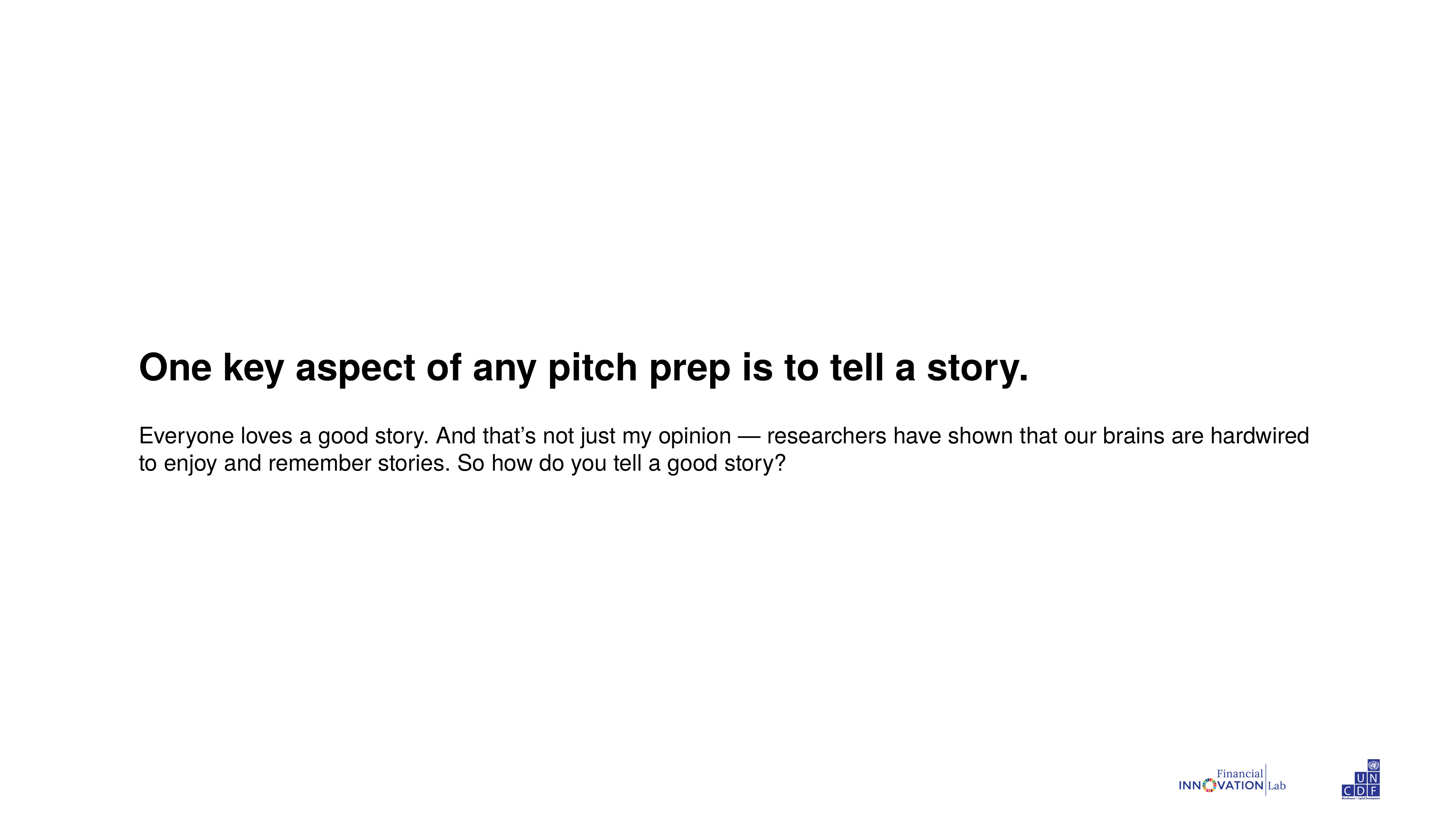

One key aspect of any pitch prep is to tell a story.

Everyone loves a good story. And that’s not just my opinion — researchers have shown that our brains are hardwired to enjoy and remember stories. So how do you tell a good story?